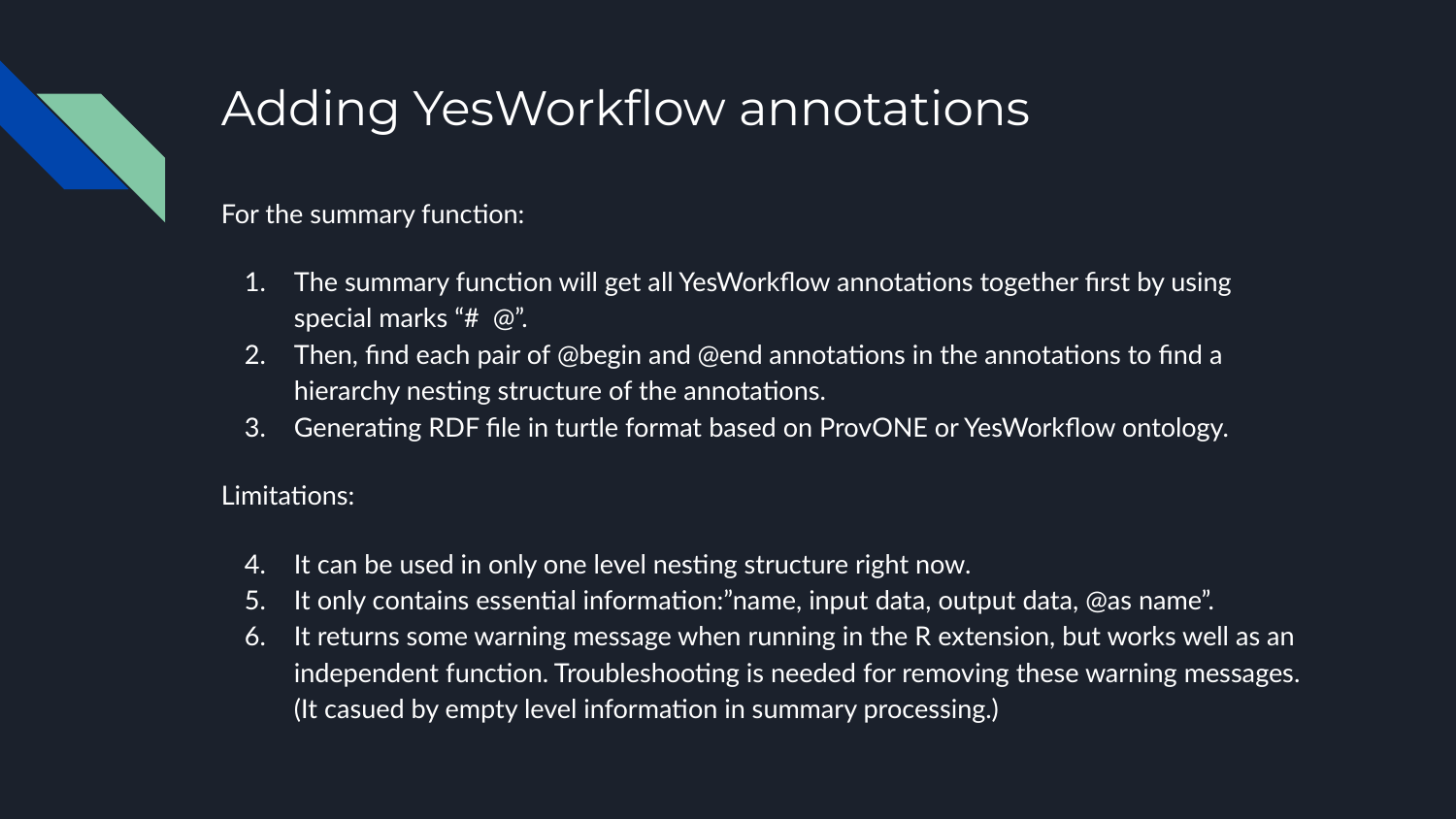

# Adding YesWorkflow annotations

For the summary function:
The summary function will get all YesWorkflow annotations together first by using special marks “#  @”.
Then, find each pair of @begin and @end annotations in the annotations to find a hierarchy nesting structure of the annotations.
Generating RDF file in turtle format based on ProvONE or YesWorkflow ontology.
Limitations:
It can be used in only one level nesting structure right now.
It only contains essential information:”name, input data, output data, @as name”.
It returns some warning message when running in the R extension, but works well as an independent function. Troubleshooting is needed for removing these warning messages.(It casued by empty level information in summary processing.)